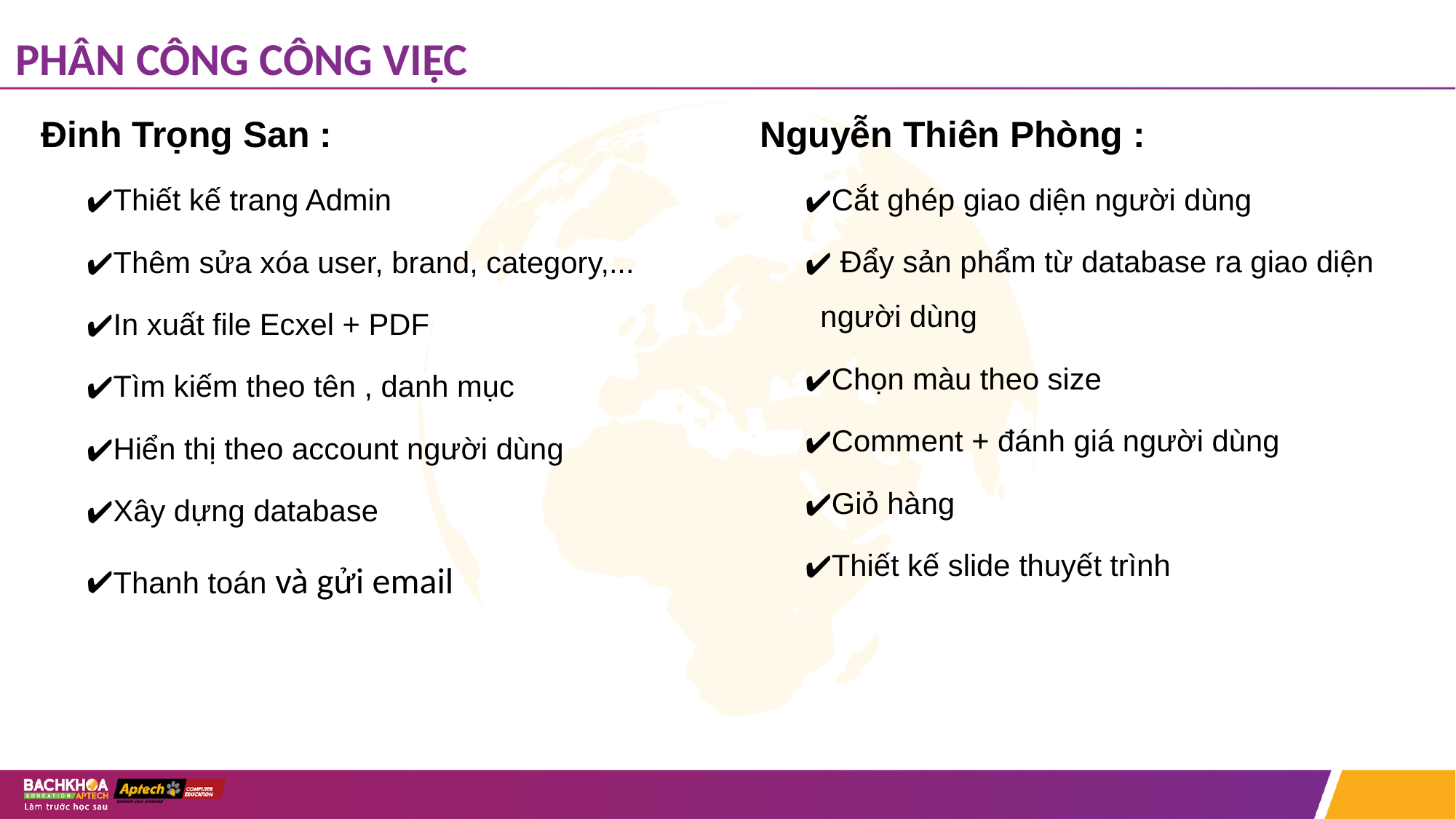

# PHÂN CÔNG CÔNG VIỆC
Đinh Trọng San :
Thiết kế trang Admin
Thêm sửa xóa user, brand, category,...
In xuất file Ecxel + PDF
Tìm kiếm theo tên , danh mục
Hiển thị theo account người dùng
Xây dựng database
Thanh toán và gửi email
Nguyễn Thiên Phòng :
Cắt ghép giao diện người dùng
 Đẩy sản phẩm từ database ra giao diện người dùng
Chọn màu theo size
Comment + đánh giá người dùng
Giỏ hàng
Thiết kế slide thuyết trình